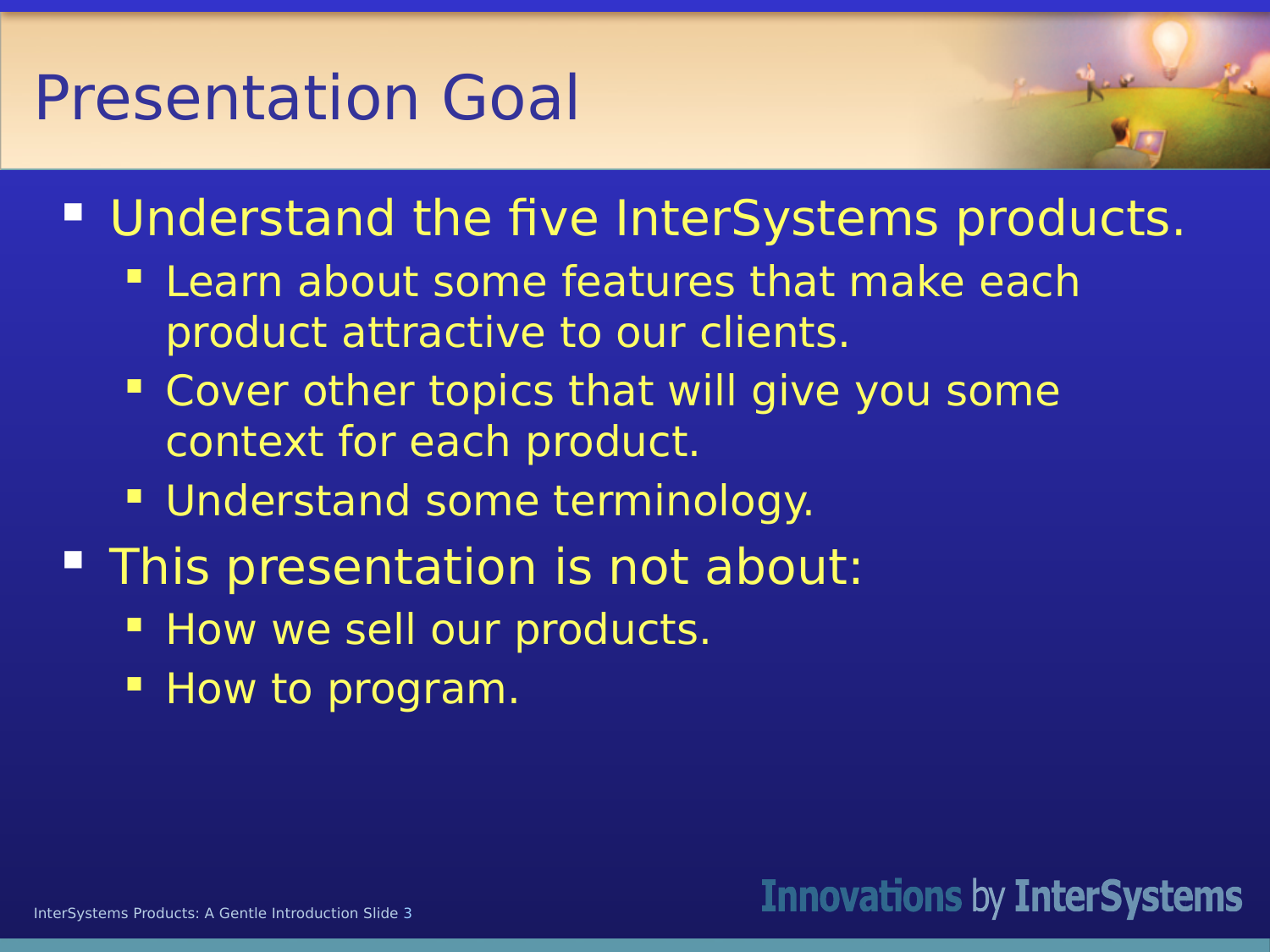

# Presentation Goal
Understand the five InterSystems products.
Learn about some features that make each product attractive to our clients.
Cover other topics that will give you some context for each product.
Understand some terminology.
This presentation is not about:
How we sell our products.
How to program.